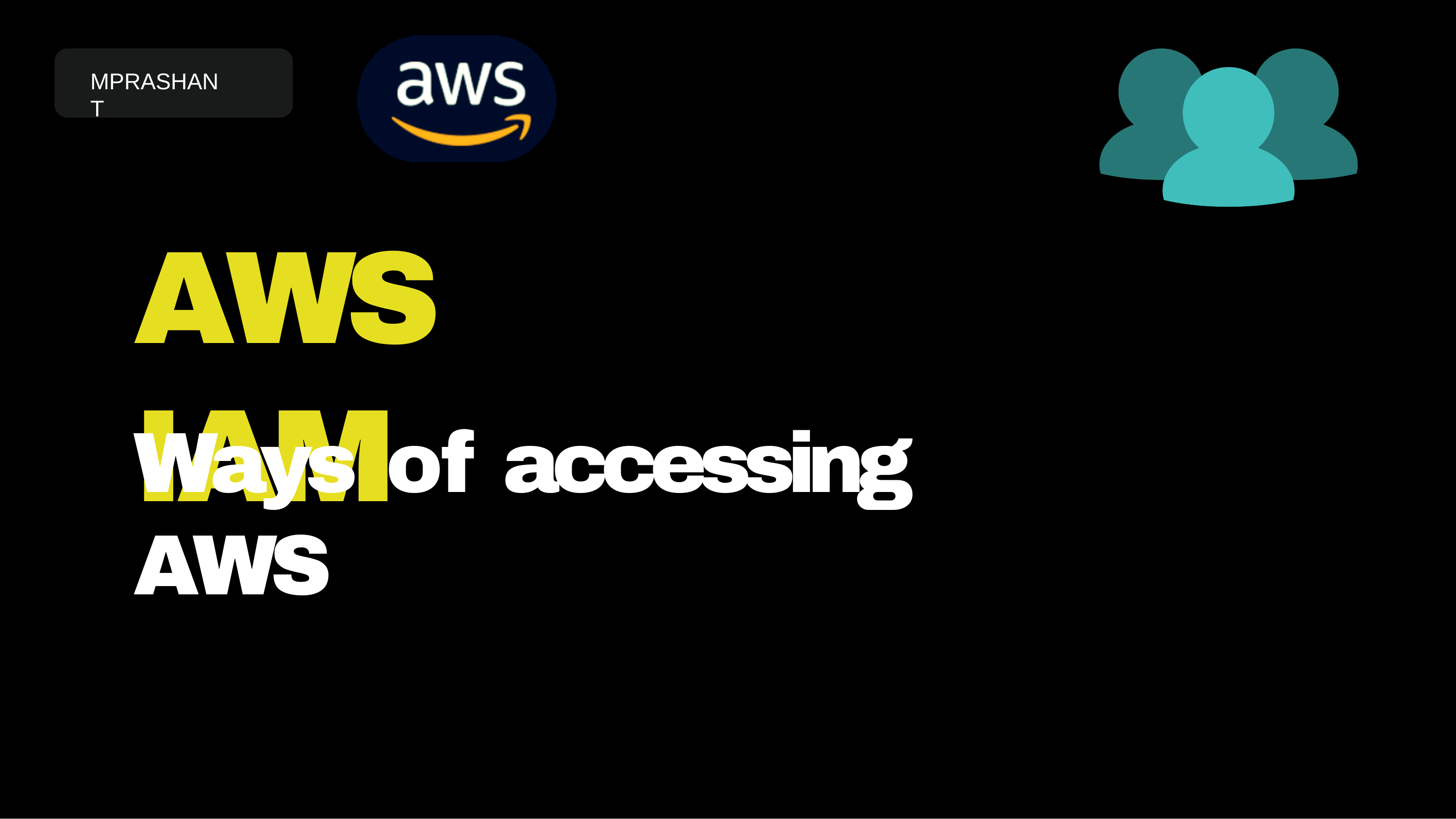

MPRASHANT
AWS IAM
Ways of accessing AWS